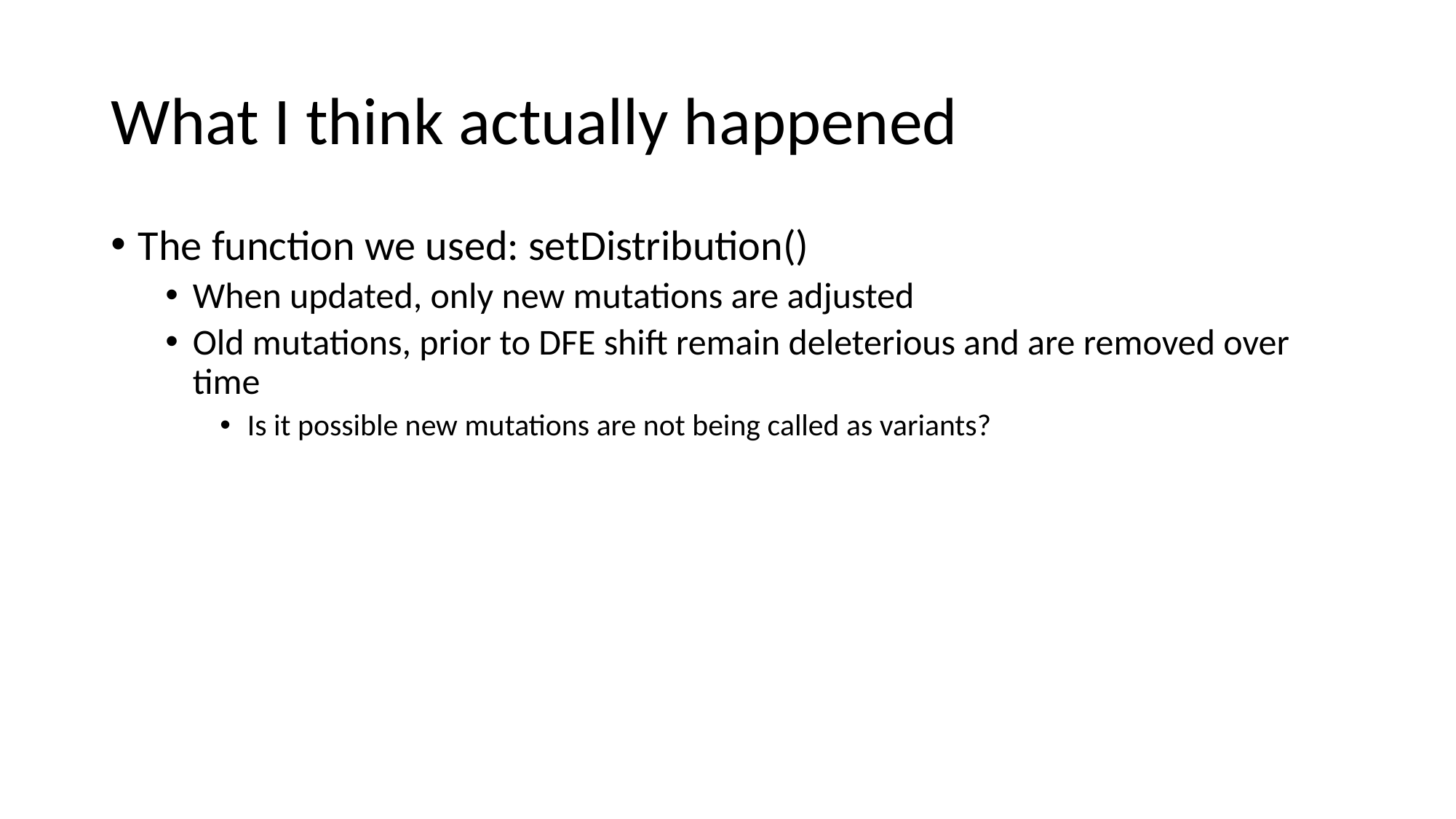

# What I think actually happened
The function we used: setDistribution()
When updated, only new mutations are adjusted
Old mutations, prior to DFE shift remain deleterious and are removed over time
Is it possible new mutations are not being called as variants?